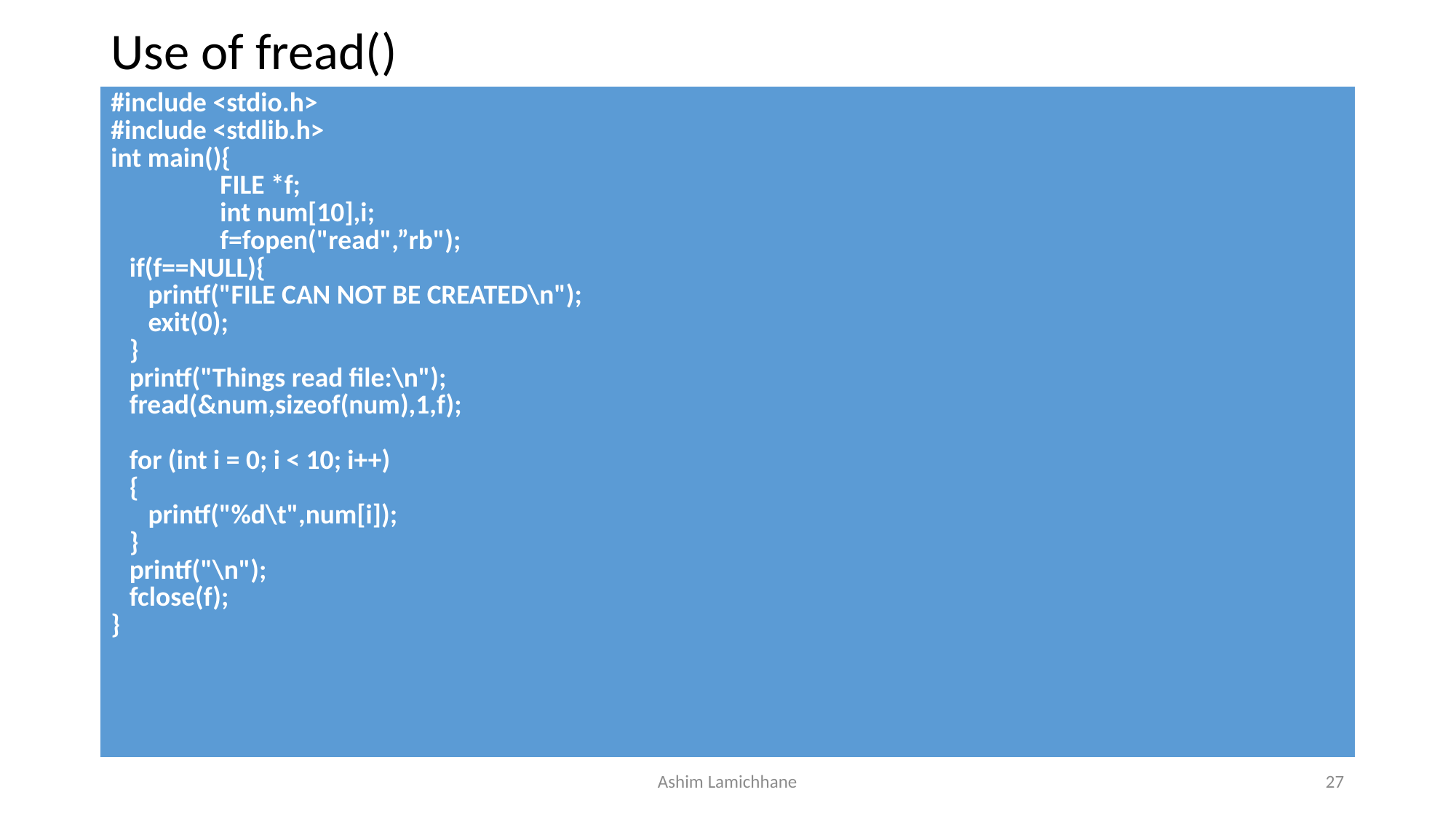

# Use of fread()
| #include <stdio.h> #include <stdlib.h> int main(){ FILE \*f; int num[10],i; f=fopen("read",”rb"); if(f==NULL){ printf("FILE CAN NOT BE CREATED\n"); exit(0); } printf("Things read file:\n"); fread(&num,sizeof(num),1,f); for (int i = 0; i < 10; i++) { printf("%d\t",num[i]); } printf("\n"); fclose(f); } |
| --- |
Ashim Lamichhane
27